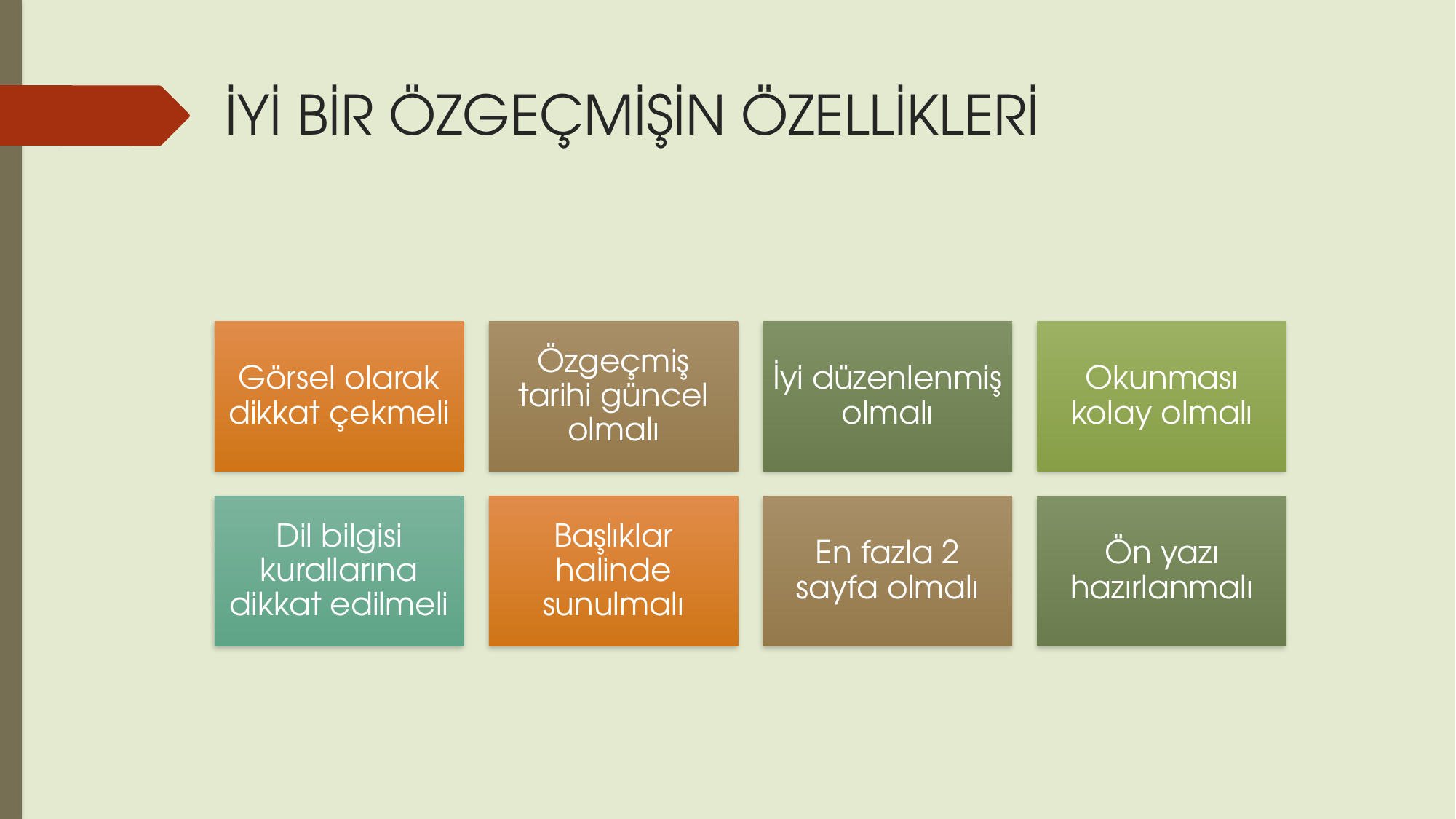

# İYİ BİR ÖZGEÇMİŞİN ÖZELLİKLERİ

Görsel olarak dikkat çekmeli
Özgeçmiş tarihi güncel olmalı
İyi düzenlenmiş olmalı
Okunması kolay olmalı
Dil bilgisi kurallarına dikkat edilmeli
Başlıklar halinde sunulmalı
En fazla 2 sayfa olmalı
Ön yazı hazırlanmalı